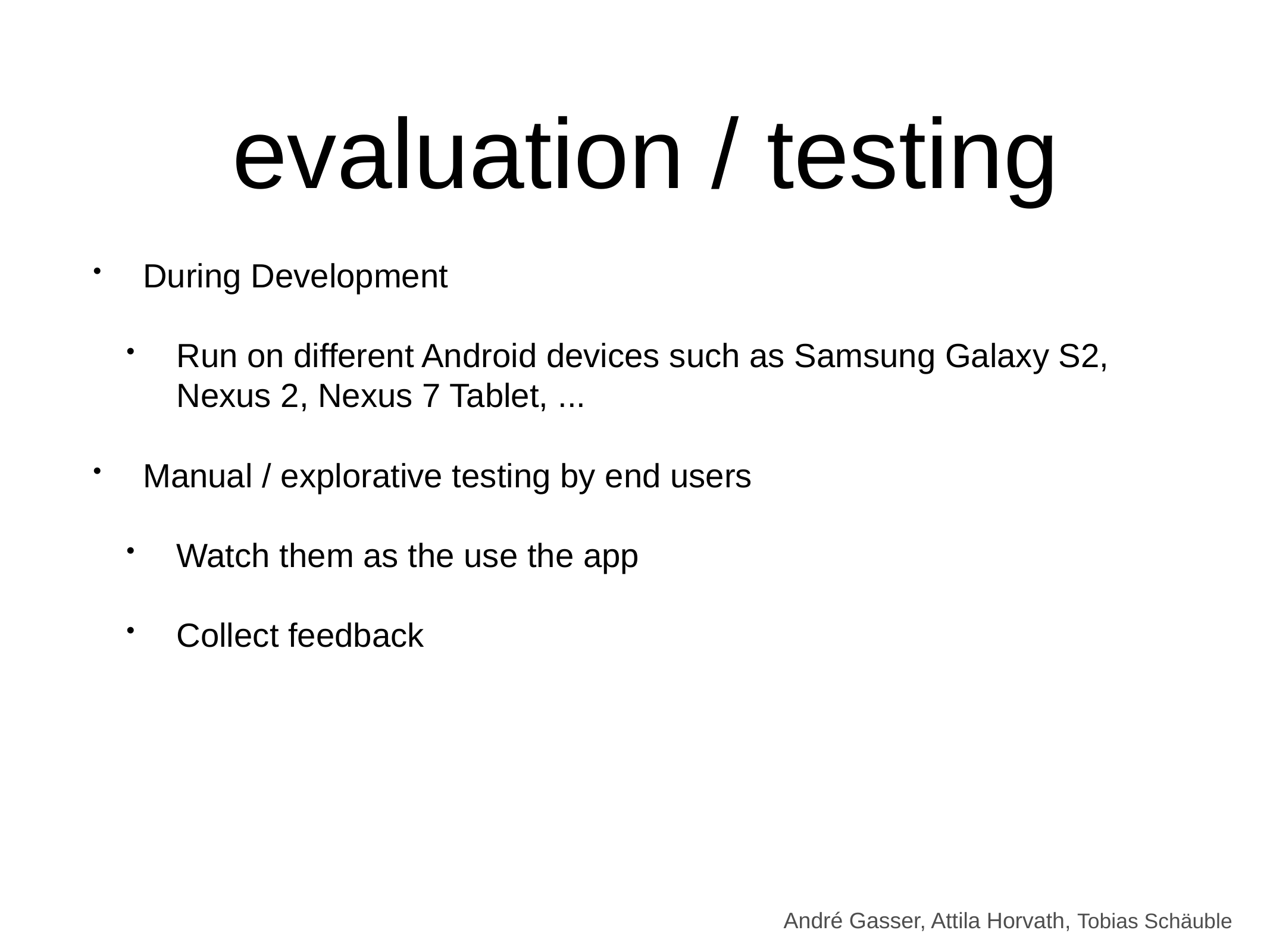

# evaluation / testing
During Development
Run on different Android devices such as Samsung Galaxy S2, Nexus 2, Nexus 7 Tablet, ...
Manual / explorative testing by end users
Watch them as the use the app
Collect feedback
André Gasser, Attila Horvath, Tobias Schäuble